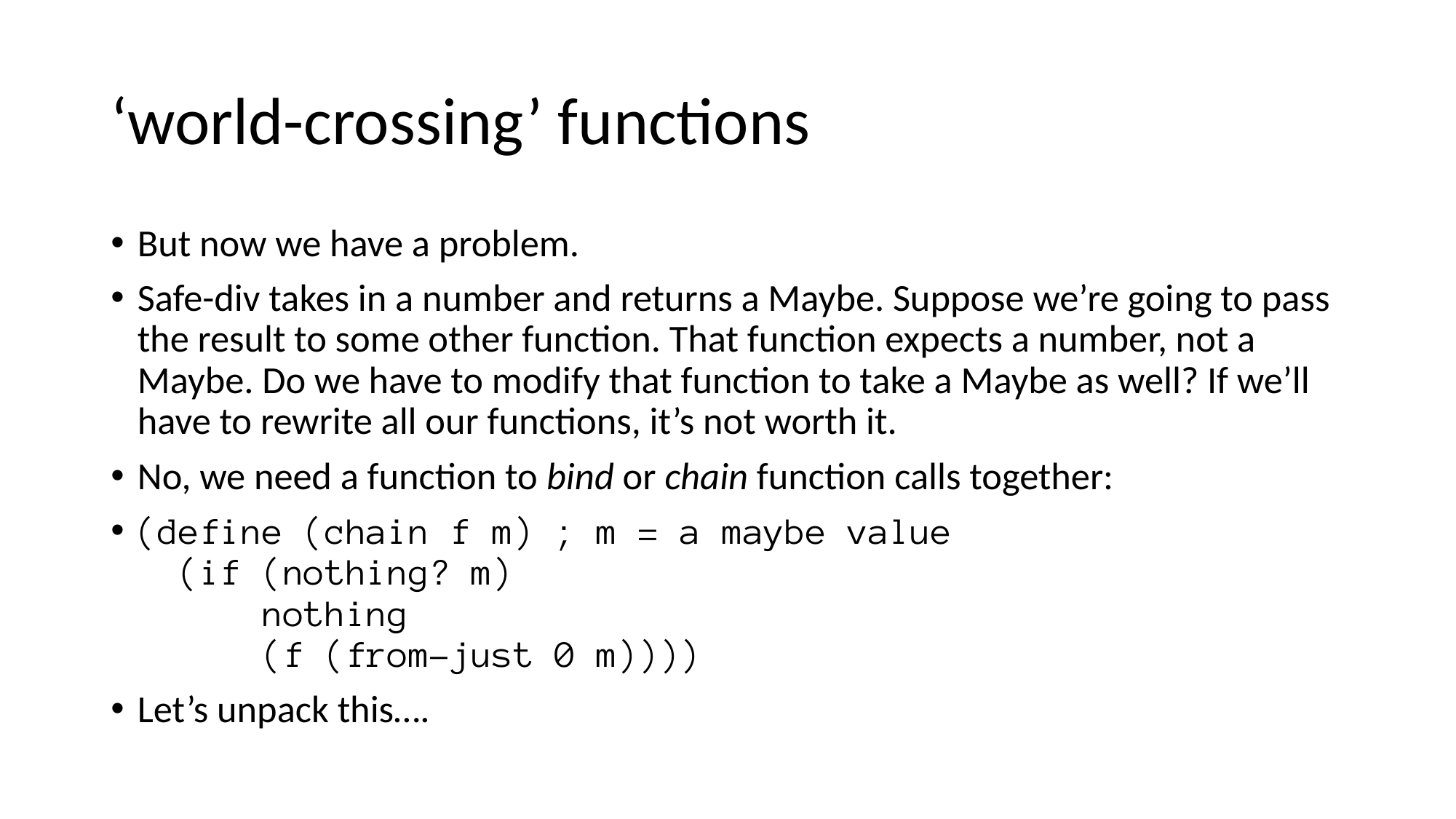

# ‘world-crossing’ functions
But now we have a problem.
Safe-div takes in a number and returns a Maybe. Suppose we’re going to pass the result to some other function. That function expects a number, not a Maybe. Do we have to modify that function to take a Maybe as well? If we’ll have to rewrite all our functions, it’s not worth it.
No, we need a function to bind or chain function calls together:
(define (chain f m) ; m = a maybe value
  (if (nothing? m)
      nothing
      (f (from-just 0 m))))
Let’s unpack this….